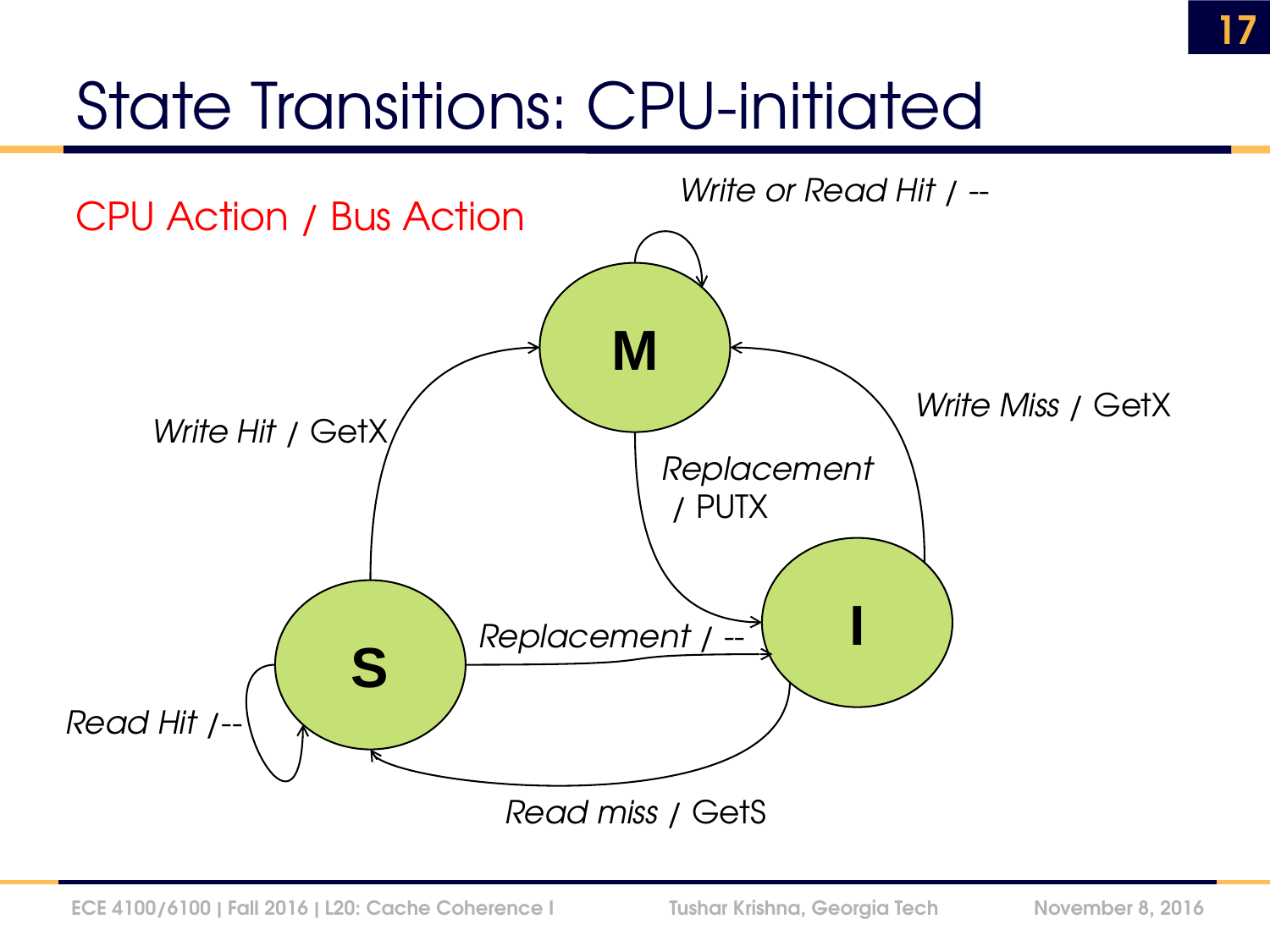

17
# State Transitions: CPU-initiated
Write or Read Hit / --
CPU Action / Bus Action
M
Write Miss / GetX
Write Hit / GetX
Replacement
 / PUTX
I
S
Replacement / --

Read Hit /--
Read miss / GetS
ECE 4100/6100 | Fall 2016 | L20: Cache Coherence I                     Tushar Krishna, Georgia Tech
November 8, 2016